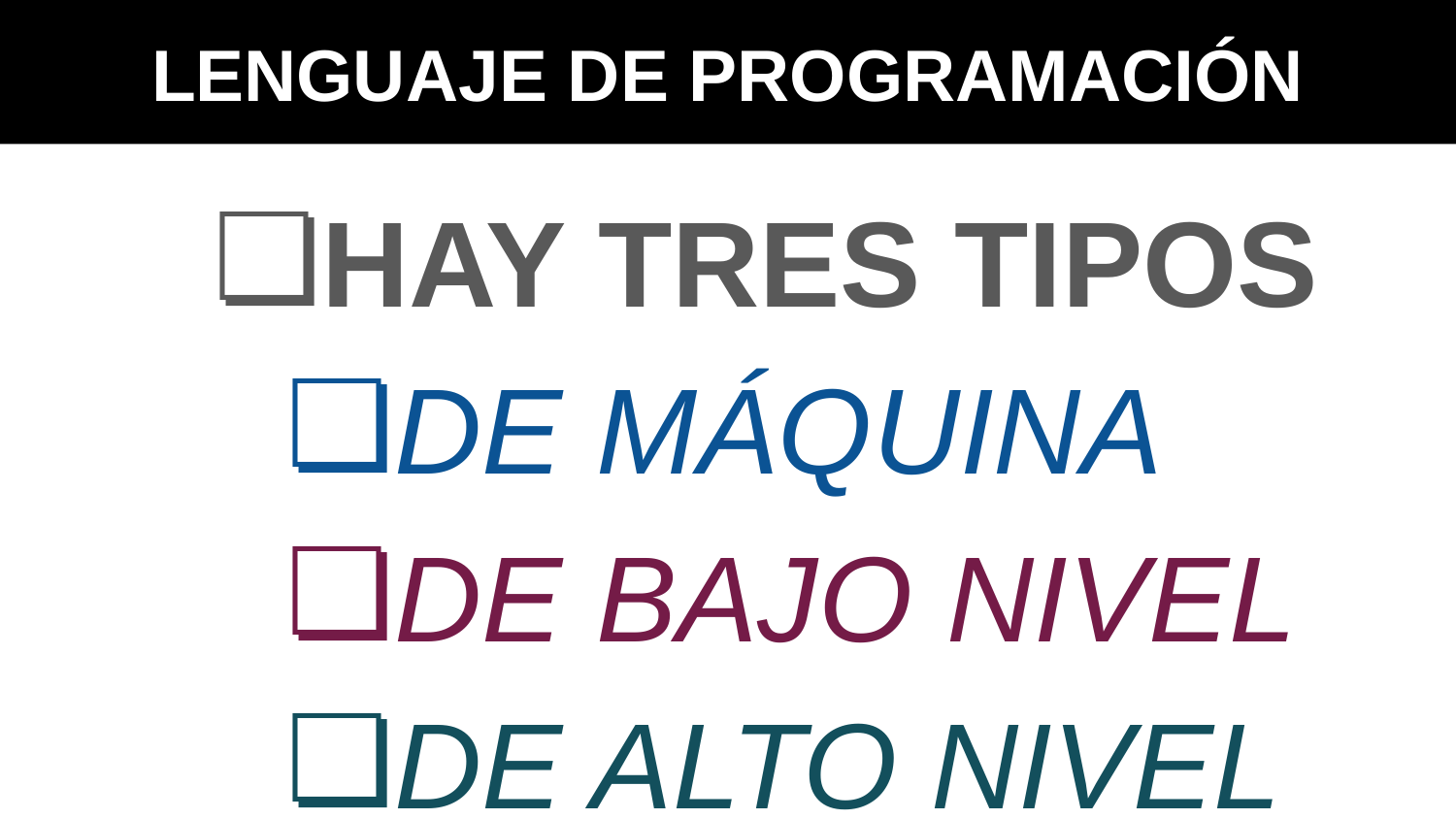

LENGUAJE DE PROGRAMACIÓN
HAY TRES TIPOS
DE MÁQUINA
DE BAJO NIVEL
DE ALTO NIVEL